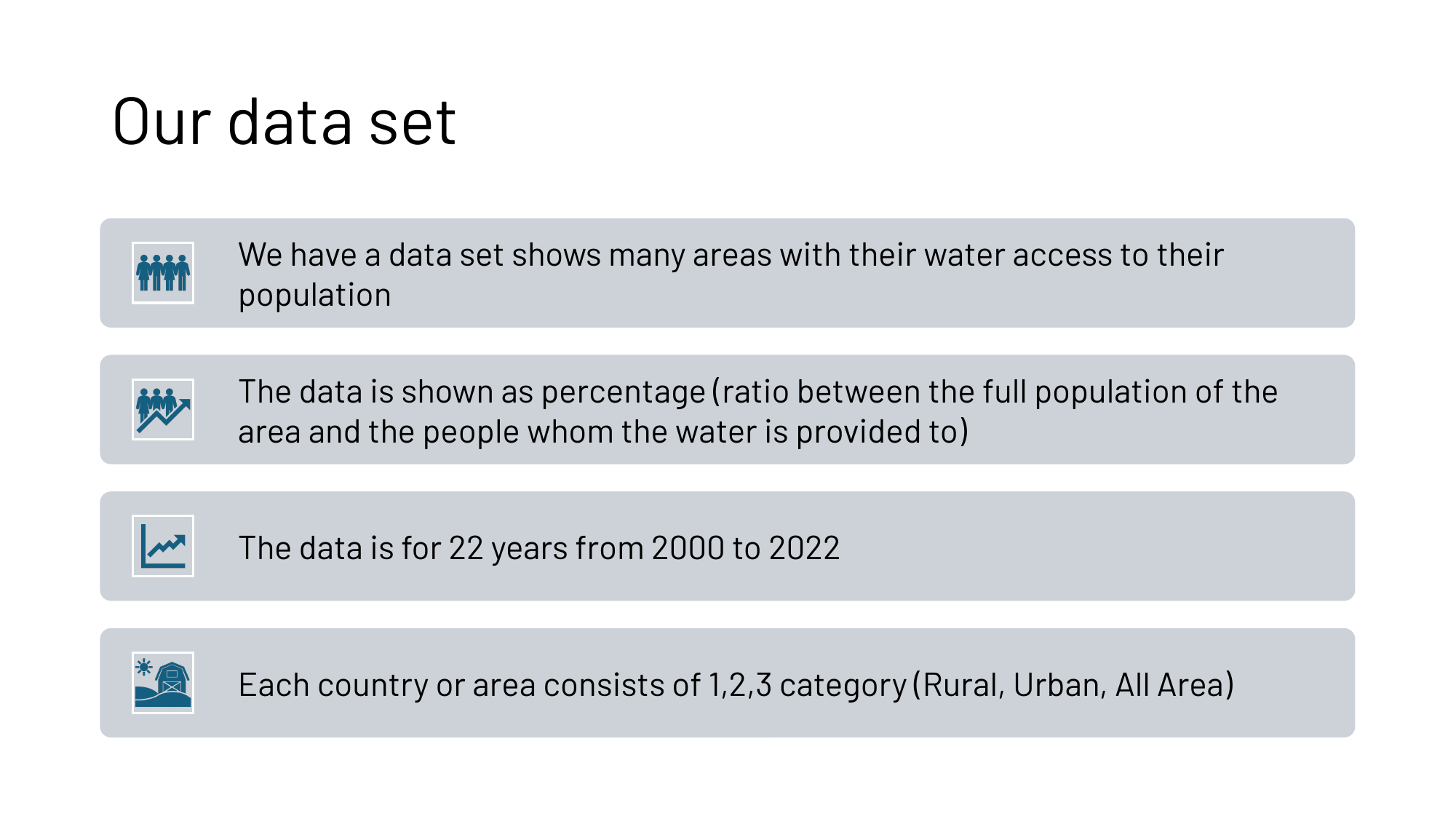

# Our data set
We have a data set shows many areas with their water access to their population
The data is shown as percentage (ratio between the full population of the area and the people whom the water is provided to)
The data is for 22 years from 2000 to 2022
Each country or area consists of 1,2,3 category (Rural, Urban, All Area)